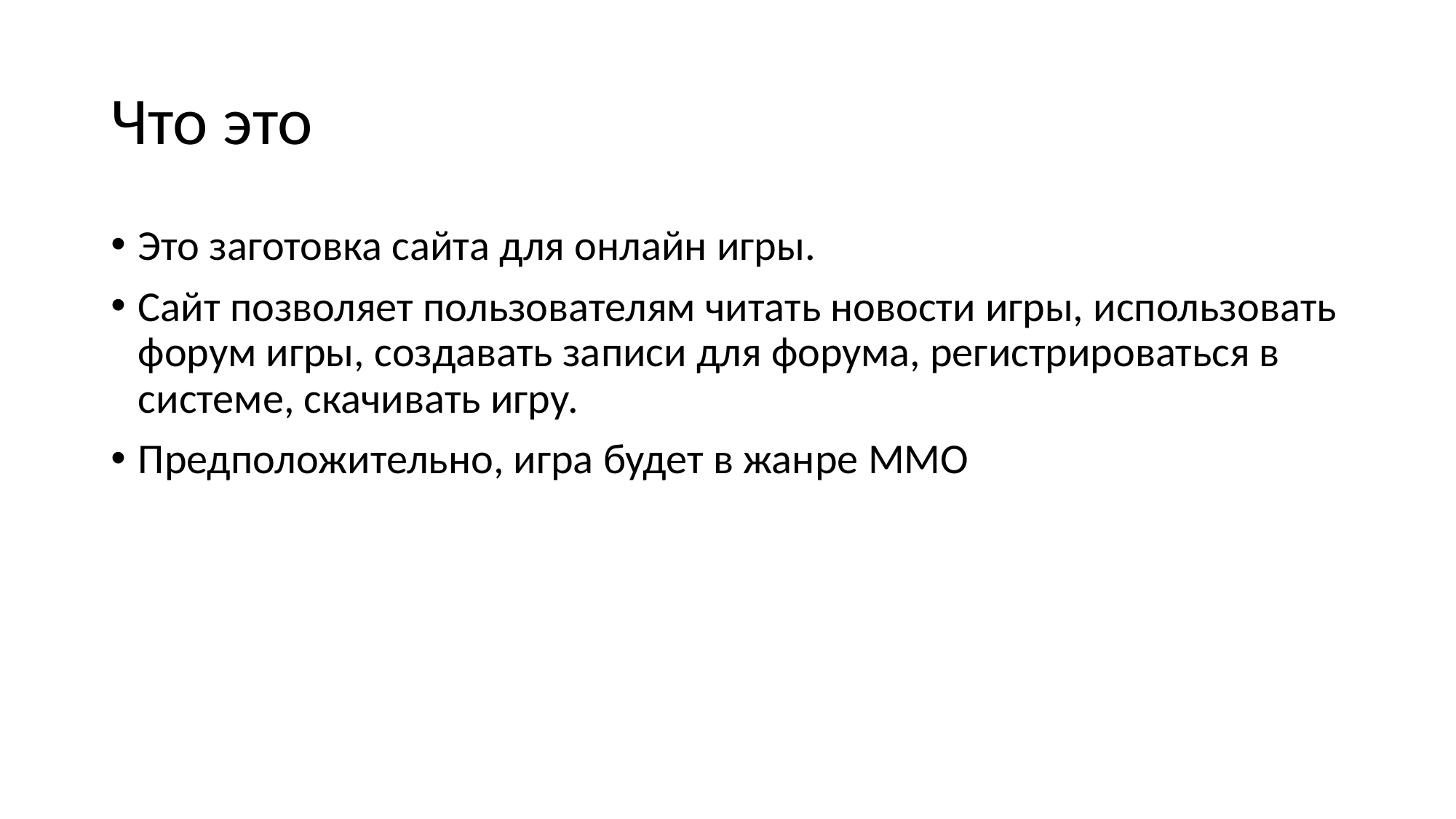

# Что это
Это заготовка сайта для онлайн игры.
Сайт позволяет пользователям читать новости игры, использовать форум игры, создавать записи для форума, регистрироваться в системе, скачивать игру.
Предположительно, игра будет в жанре MMO